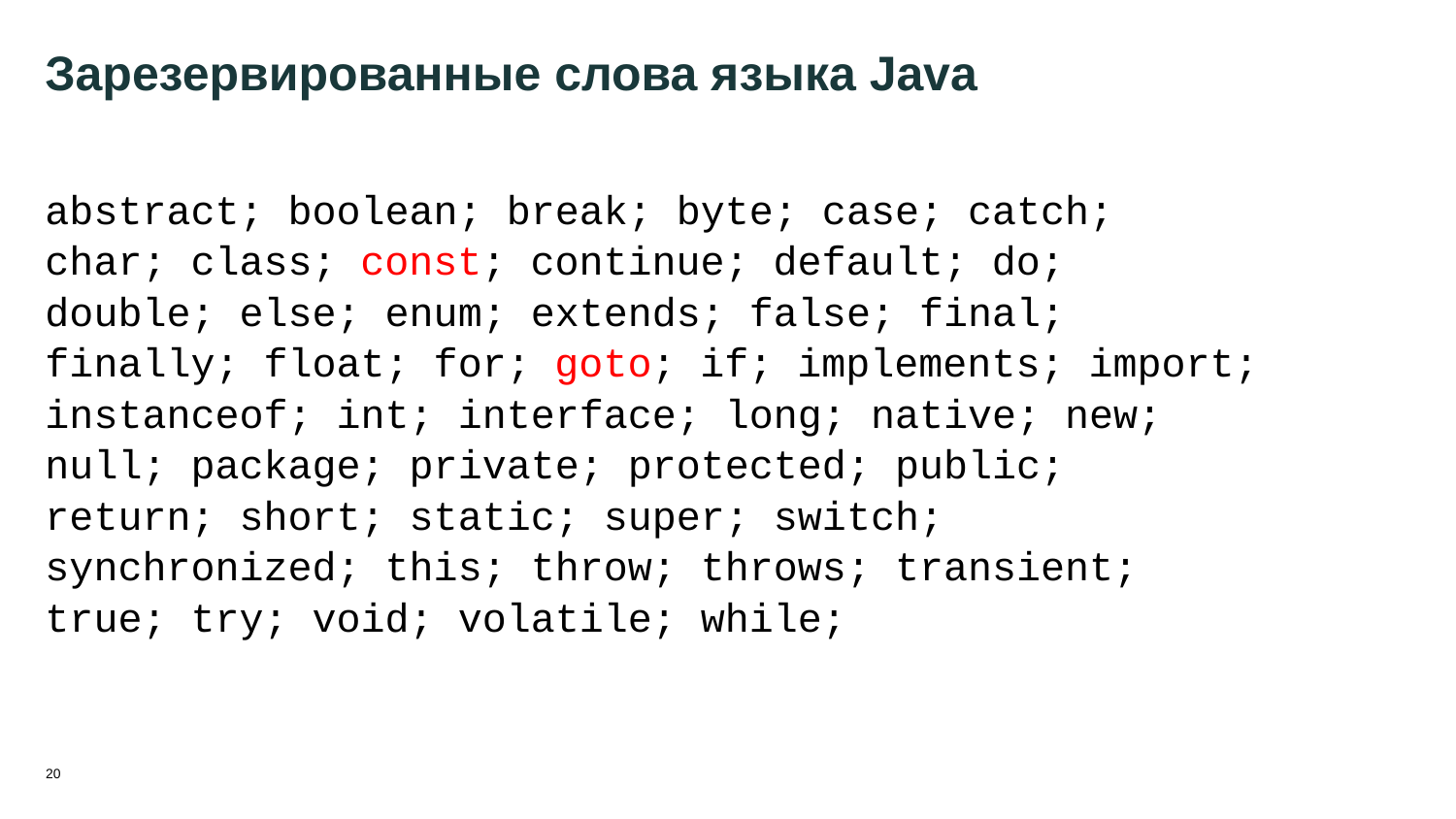

20
# Зарезервированные слова языка Java
abstract; boolean; break; byte; case; catch;
char; class; const; continue; default; do;
double; else; enum; extends; false; final;
finally; float; for; goto; if; implements; import;
instanceof; int; interface; long; native; new;
null; package; private; protected; public;
return; short; static; super; switch;
synchronized; this; throw; throws; transient;
true; try; void; volatile; while;